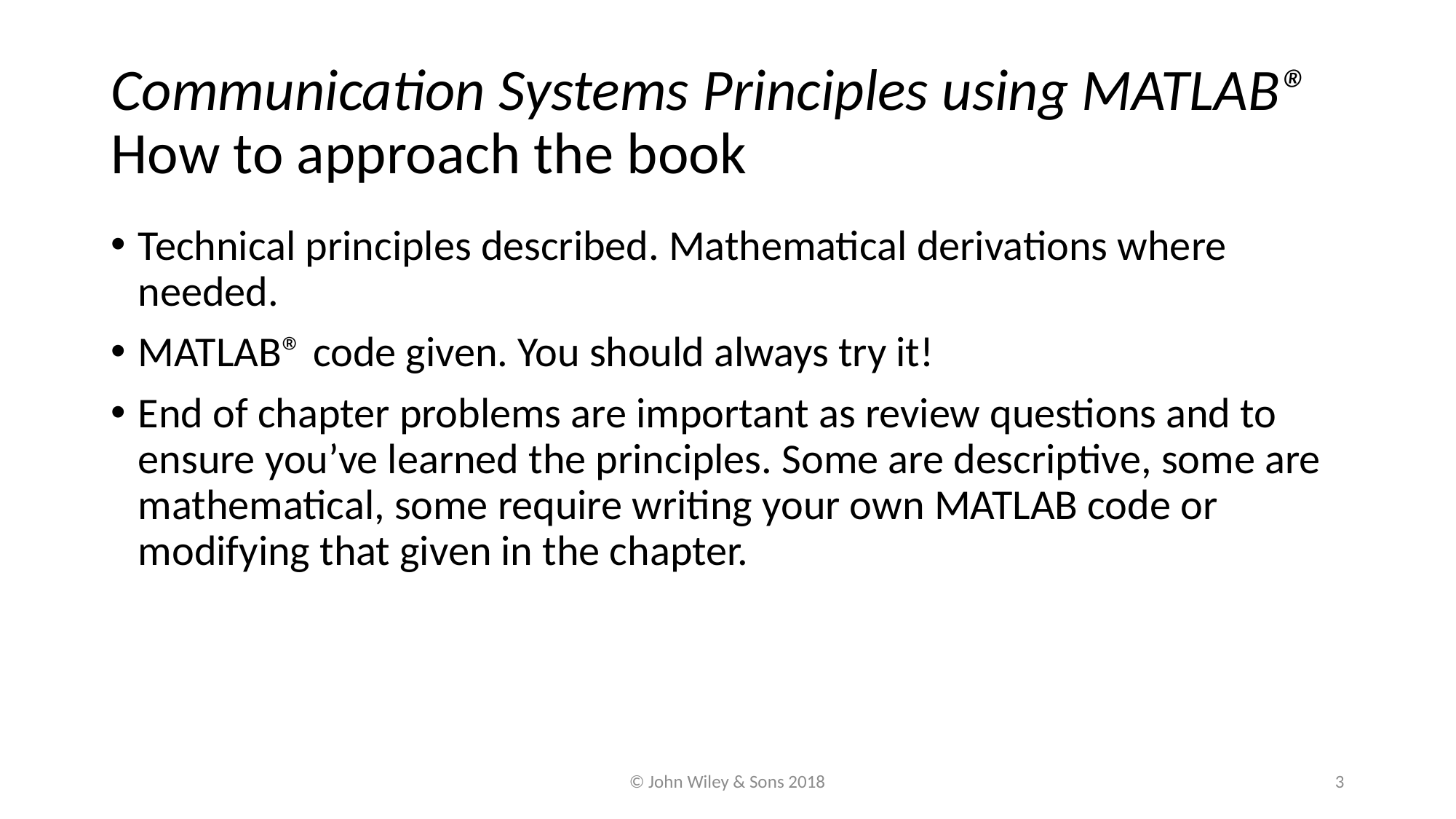

# Communication Systems Principles using MATLAB® How to approach the book
Technical principles described. Mathematical derivations where needed.
MATLAB® code given. You should always try it!
End of chapter problems are important as review questions and to ensure you’ve learned the principles. Some are descriptive, some are mathematical, some require writing your own MATLAB code or modifying that given in the chapter.

© John Wiley & Sons 2018
3